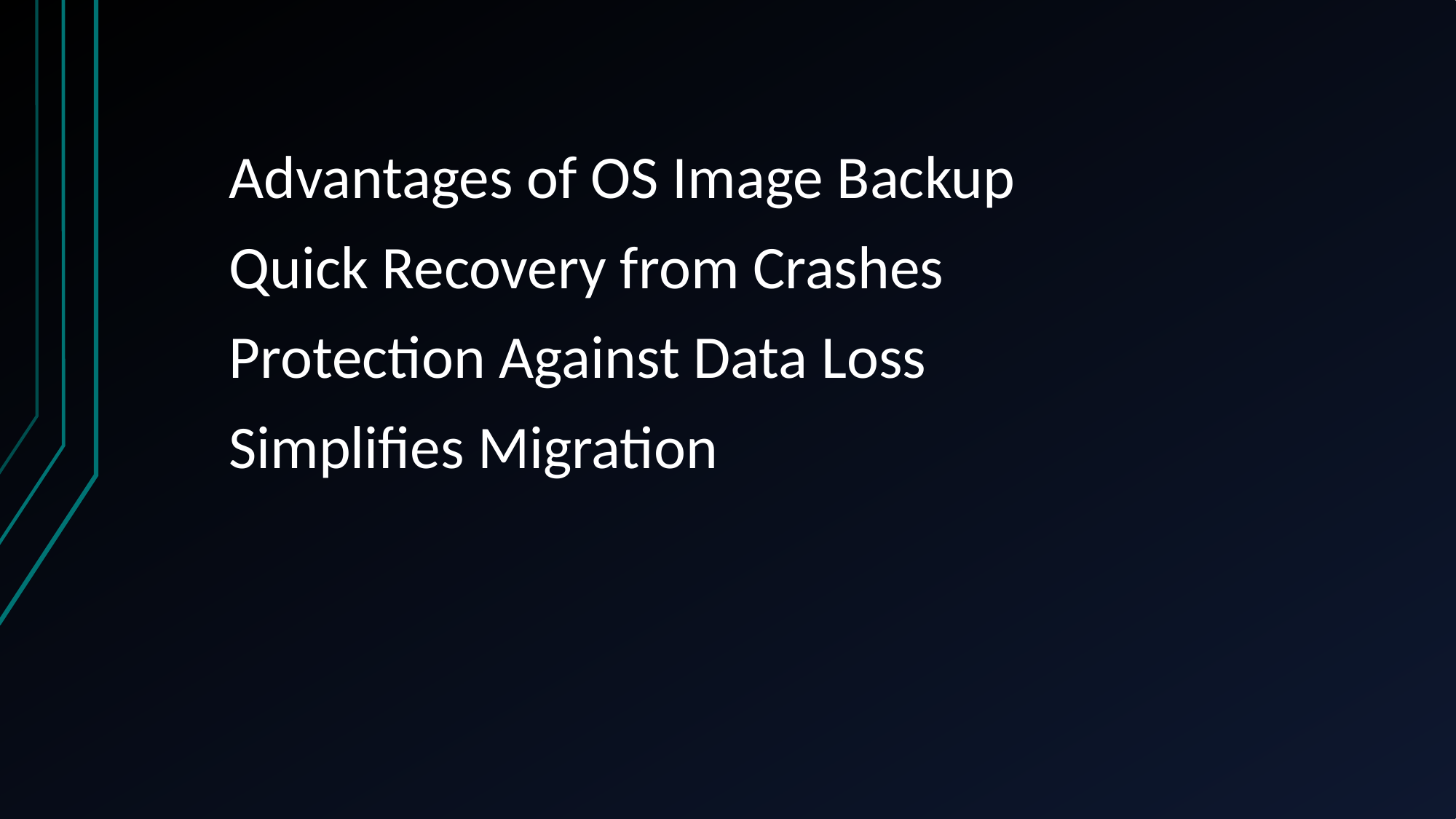

Advantages of OS Image Backup
Quick Recovery from Crashes
Protection Against Data Loss
Simplifies Migration